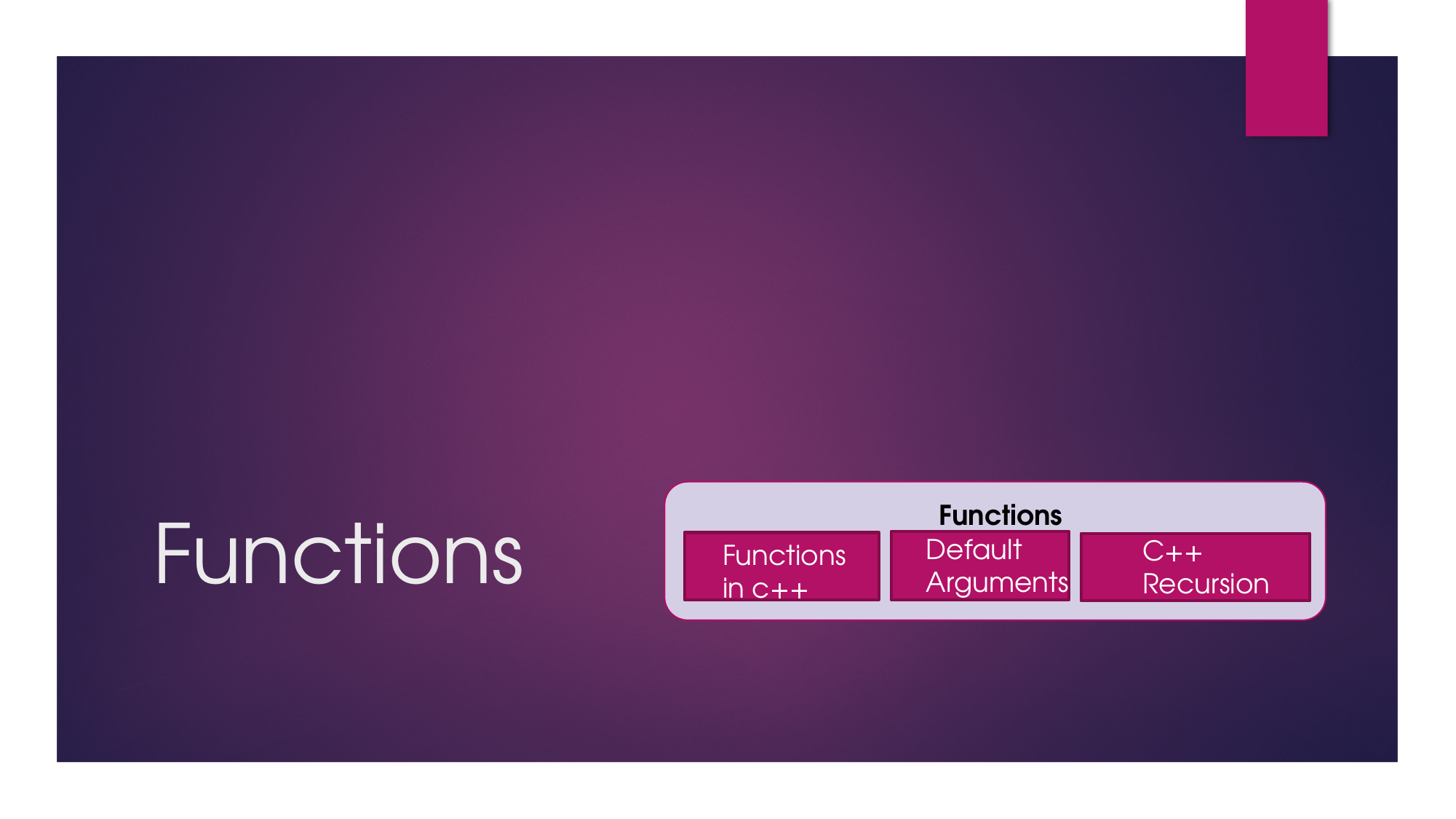

# Functions

Functions

Default
Arguments
 C++
 Recursion
Functions
in c++